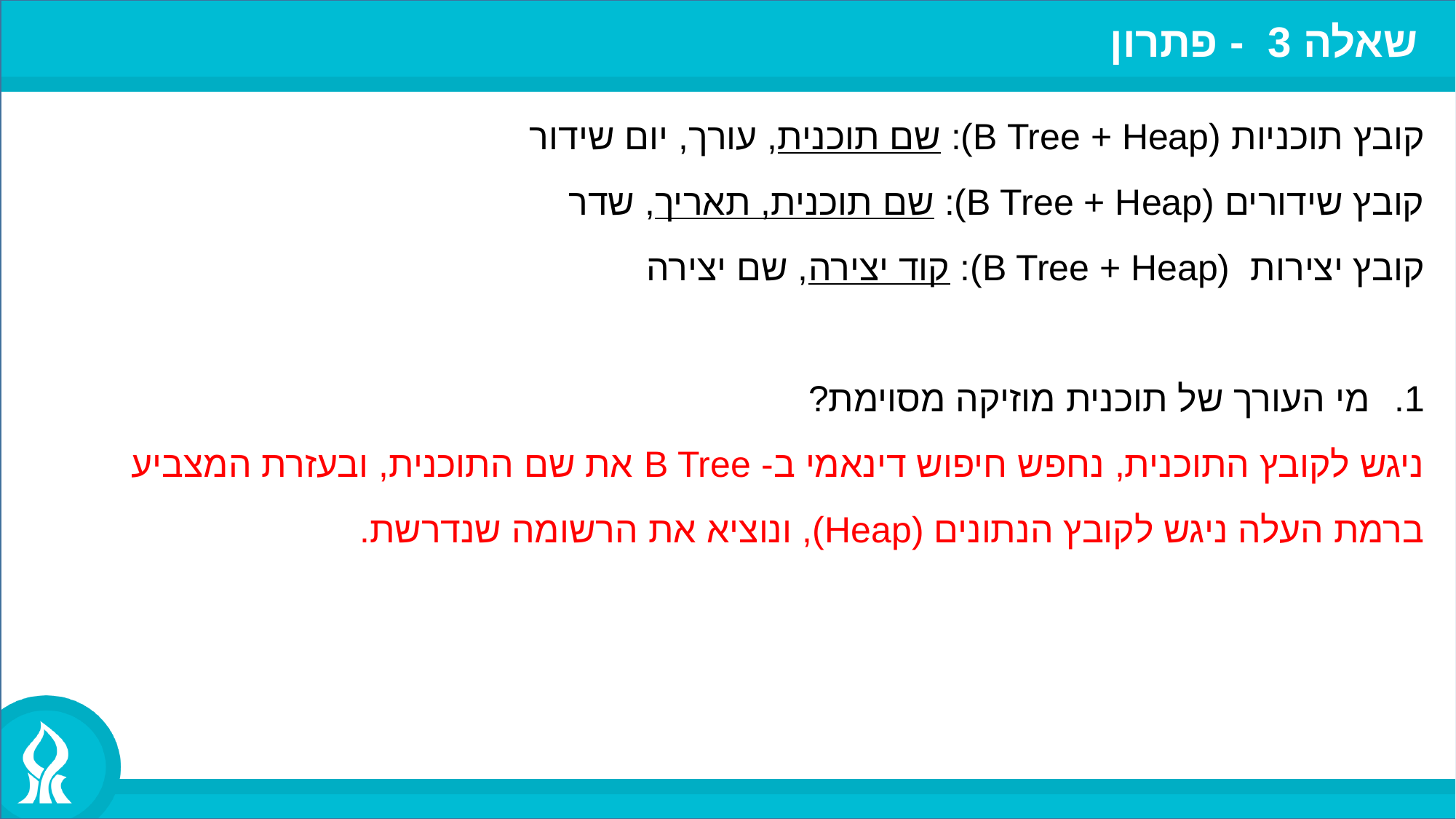

שאלה 3  - פתרון
קובץ תוכניות (B Tree + Heap): שם תוכנית, עורך, יום שידור
קובץ שידורים (B Tree + Heap): שם תוכנית, תאריך, שדר
קובץ יצירות  (B Tree + Heap): קוד יצירה, שם יצירה

מי העורך של תוכנית מוזיקה מסוימת?
ניגש לקובץ התוכנית, נחפש חיפוש דינאמי ב- B Tree את שם התוכנית, ובעזרת המצביע ברמת העלה ניגש לקובץ הנתונים (Heap), ונוציא את הרשומה שנדרשת.